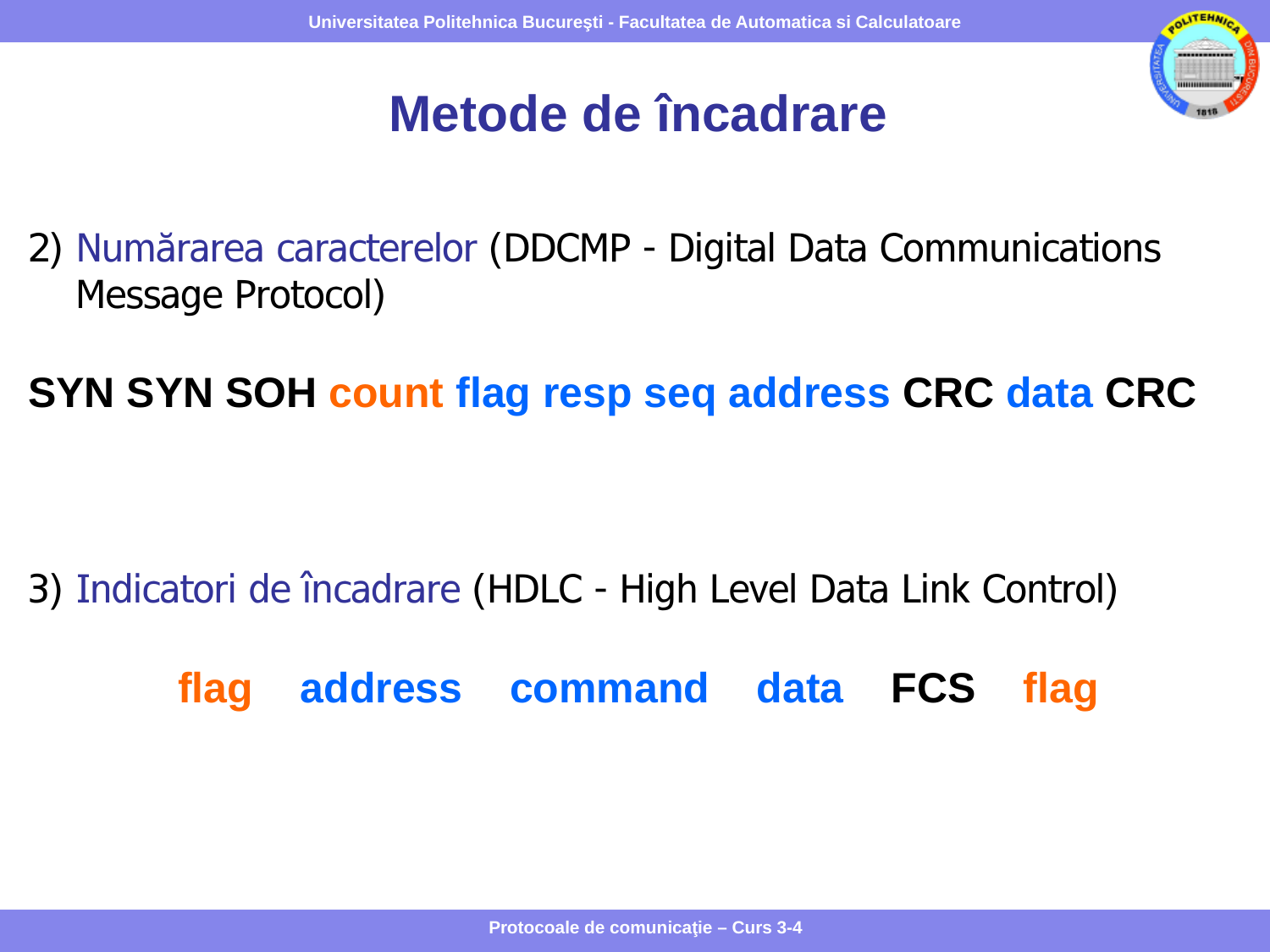

Metode de încadrare

2) Numărarea caracterelor (DDCMP - Digital Data Communications Message Protocol)

SYN SYN SOH count flag resp seq address CRC data CRC

3) Indicatori de încadrare (HDLC - High Level Data Link Control)

flag    address    command    data    FCS    flag
Protocoale de comunicaţie – Curs 3-4